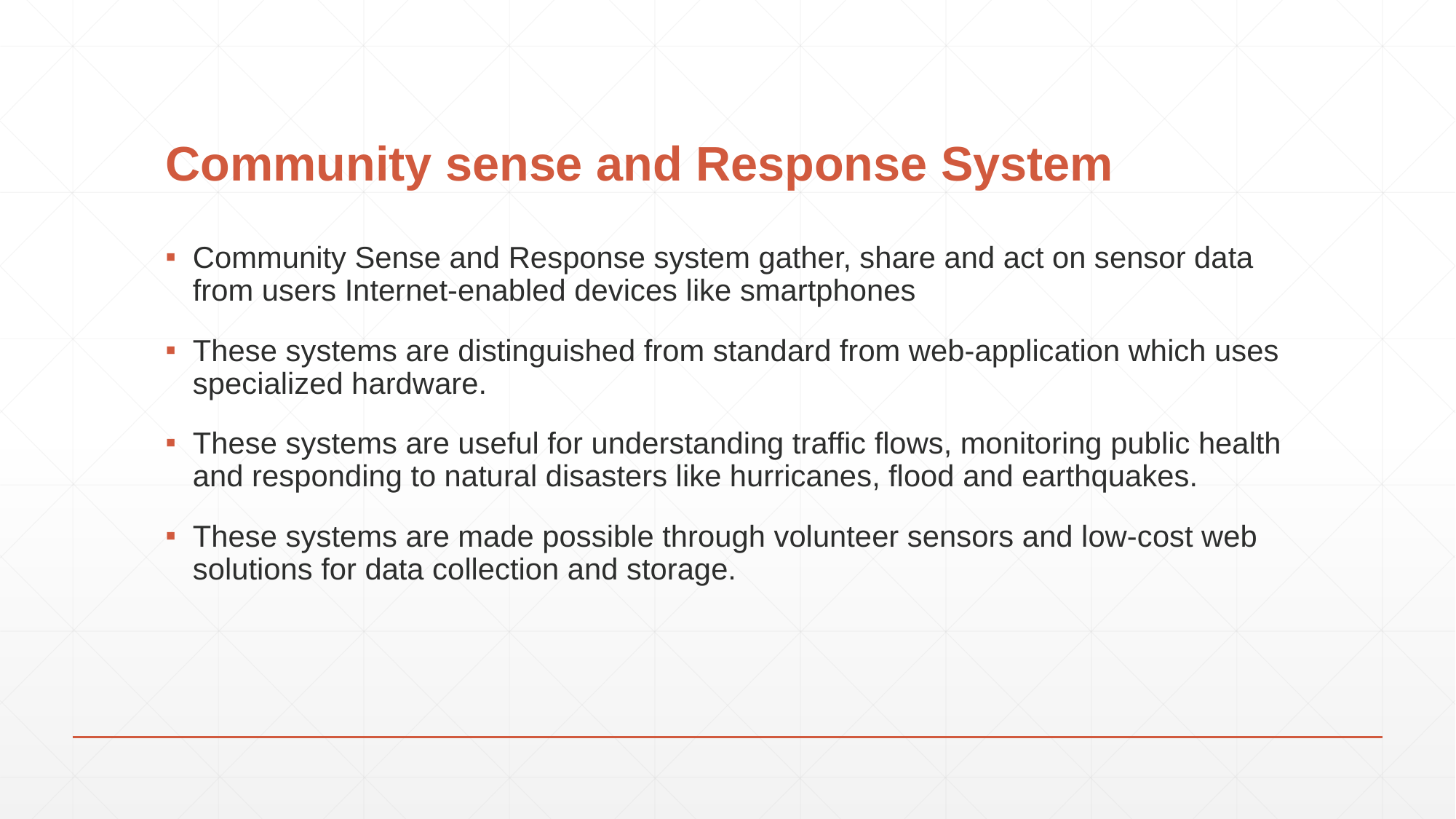

# Community sense and Response System
Community Sense and Response system gather, share and act on sensor data from users Internet-enabled devices like smartphones
These systems are distinguished from standard from web-application which uses specialized hardware.
These systems are useful for understanding traffic flows, monitoring public health and responding to natural disasters like hurricanes, flood and earthquakes.
These systems are made possible through volunteer sensors and low-cost web solutions for data collection and storage.